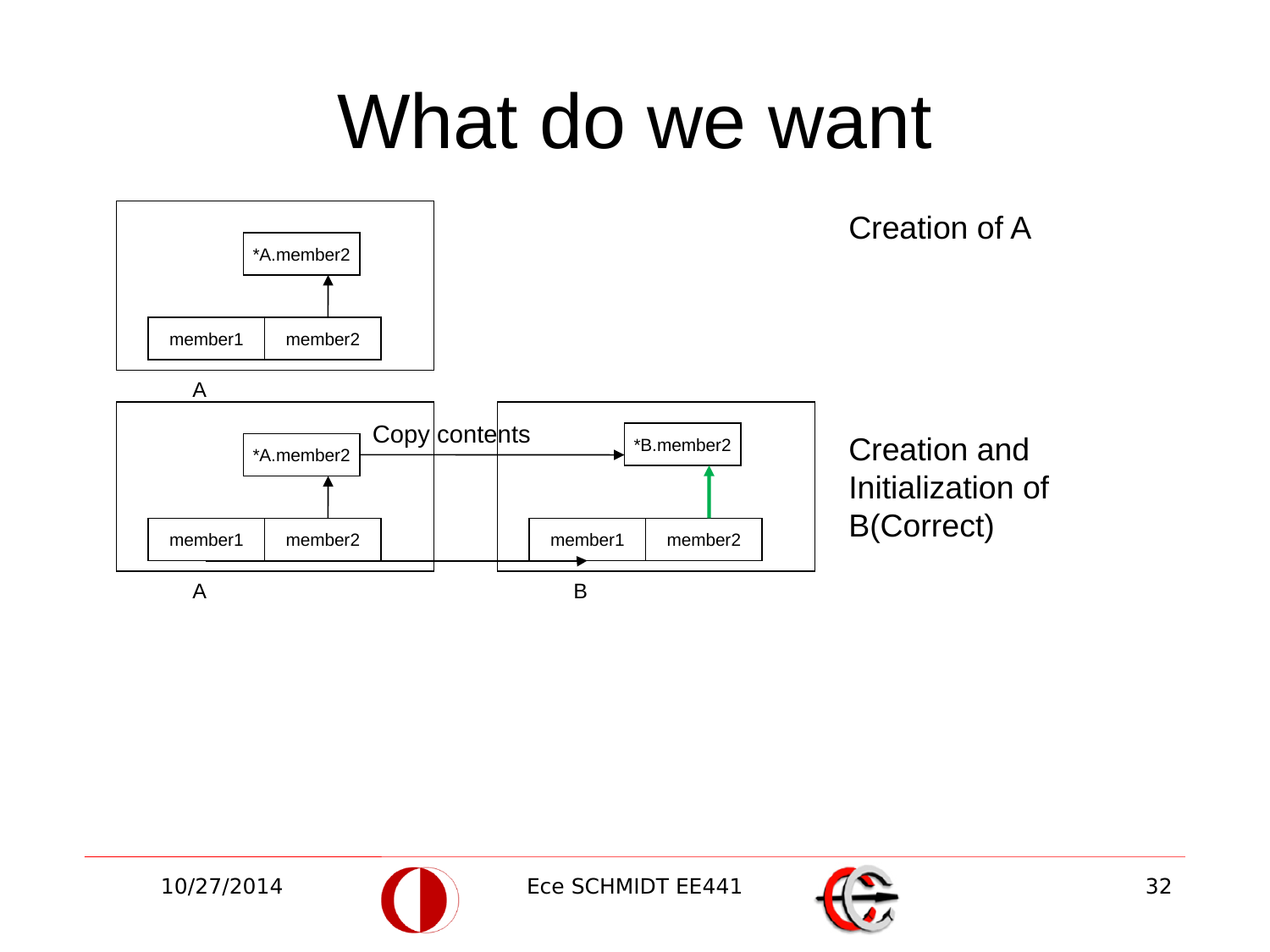

# What do we want

Creation of A
*A.member2

member1
member2
A

Copy contents
*B.member2
Creation and Initialization of B(Correct)

*A.member2

member1
member2
member1
member2
A
B
10/27/2014
Ece SCHMIDT EE441
32